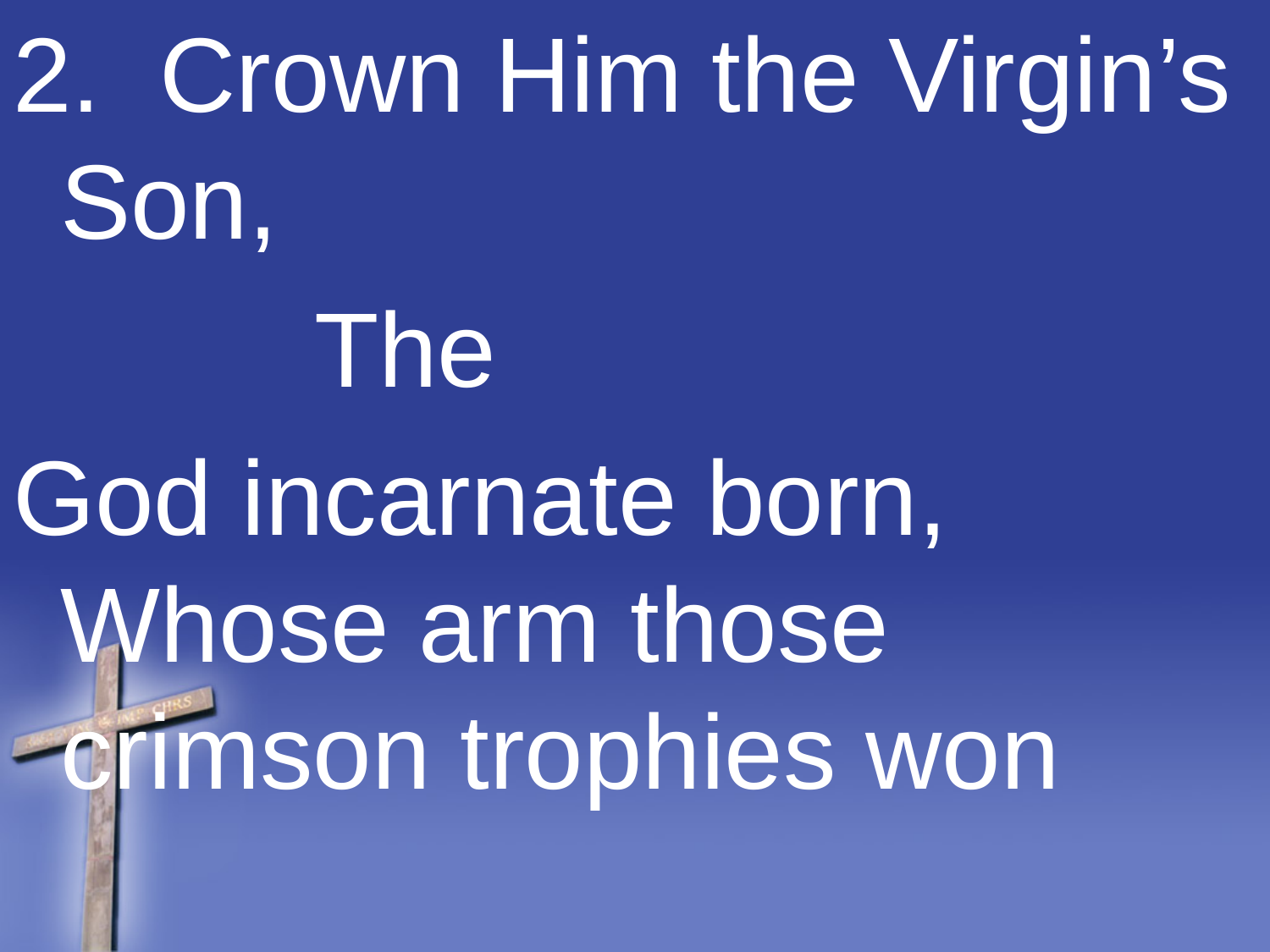

2.  Crown Him the Virgin’s Son,
			The
God incarnate born, 		Whose arm those crimson trophies won